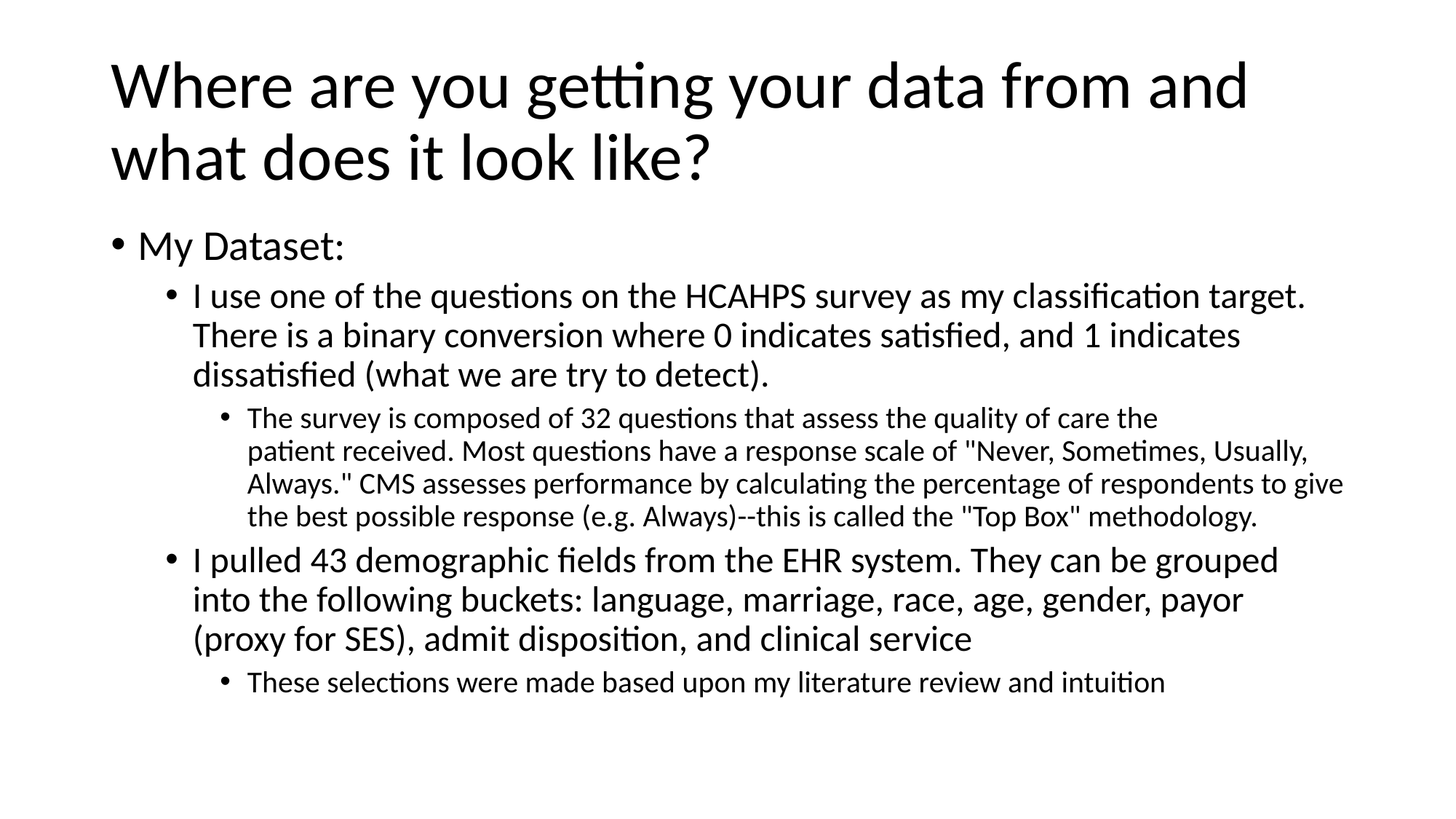

# Where are you getting your data from and what does it look like?
My Dataset:
I use one of the questions on the HCAHPS survey as my classification target. There is a binary conversion where 0 indicates satisfied, and 1 indicates dissatisfied (what we are try to detect).
The survey is composed of 32 questions that assess the quality of care the patient received. Most questions have a response scale of "Never, Sometimes, Usually, Always." CMS assesses performance by calculating the percentage of respondents to give the best possible response (e.g. Always)--this is called the "Top Box" methodology.
I pulled 43 demographic fields from the EHR system. They can be grouped into the following buckets: language, marriage, race, age, gender, payor (proxy for SES), admit disposition, and clinical service
These selections were made based upon my literature review and intuition